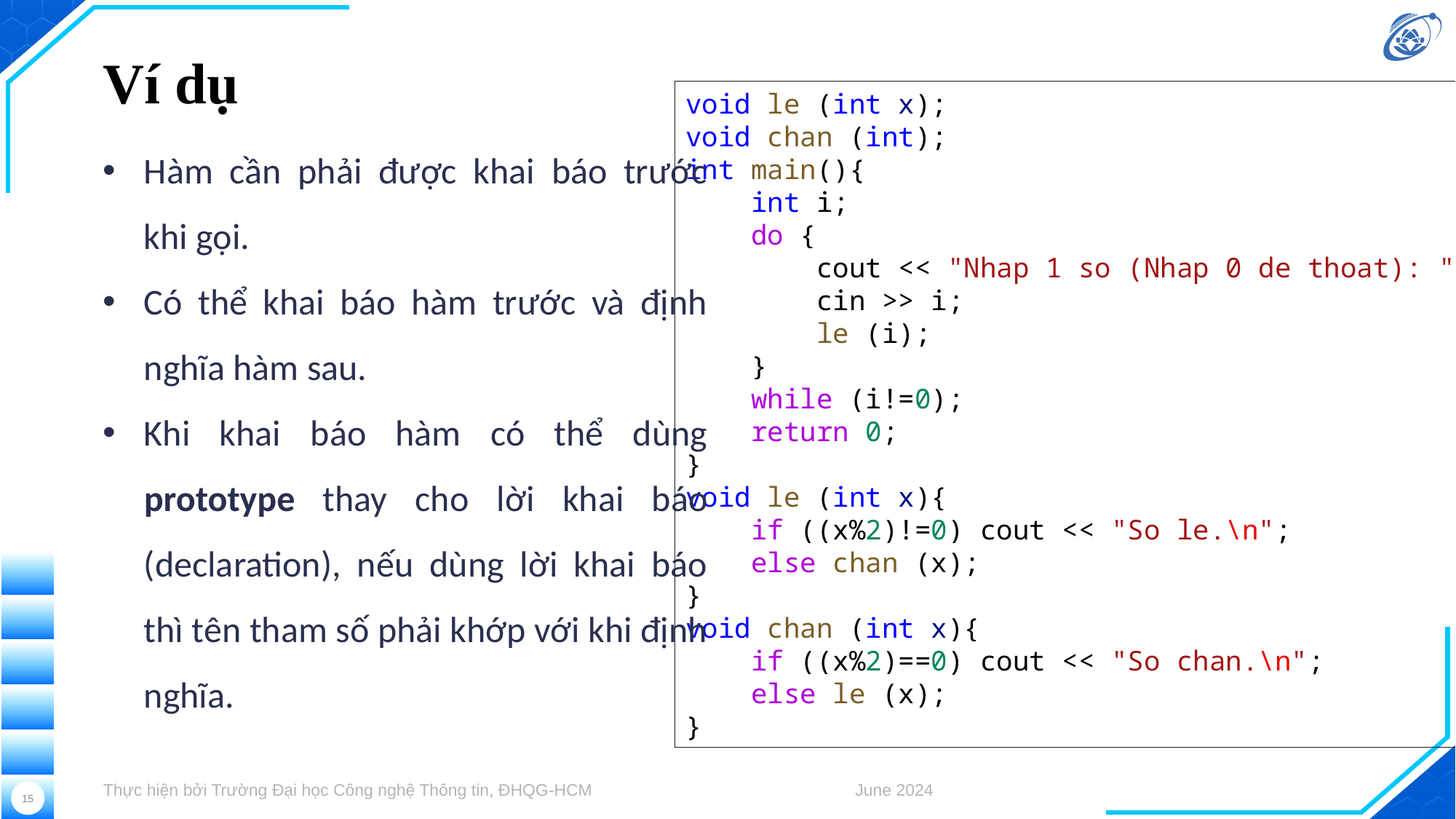

# Ví dụ
void le (int x);
void chan (int);
int main(){
    int i;
    do {
        cout << "Nhap 1 so (Nhap 0 de thoat): ";
        cin >> i;
        le (i);
    }
    while (i!=0);
    return 0;
}
void le (int x){
    if ((x%2)!=0) cout << "So le.\n";
    else chan (x);
}
void chan (int x){
    if ((x%2)==0) cout << "So chan.\n";
    else le (x);
}
Hàm cần phải được khai báo trước khi gọi.
Có thể khai báo hàm trước và định nghĩa hàm sau.
Khi khai báo hàm có thể dùng prototype thay cho lời khai báo (declaration), nếu dùng lời khai báo thì tên tham số phải khớp với khi định nghĩa.
Thực hiện bởi Trường Đại học Công nghệ Thông tin, ĐHQG-HCM
June 2024
15